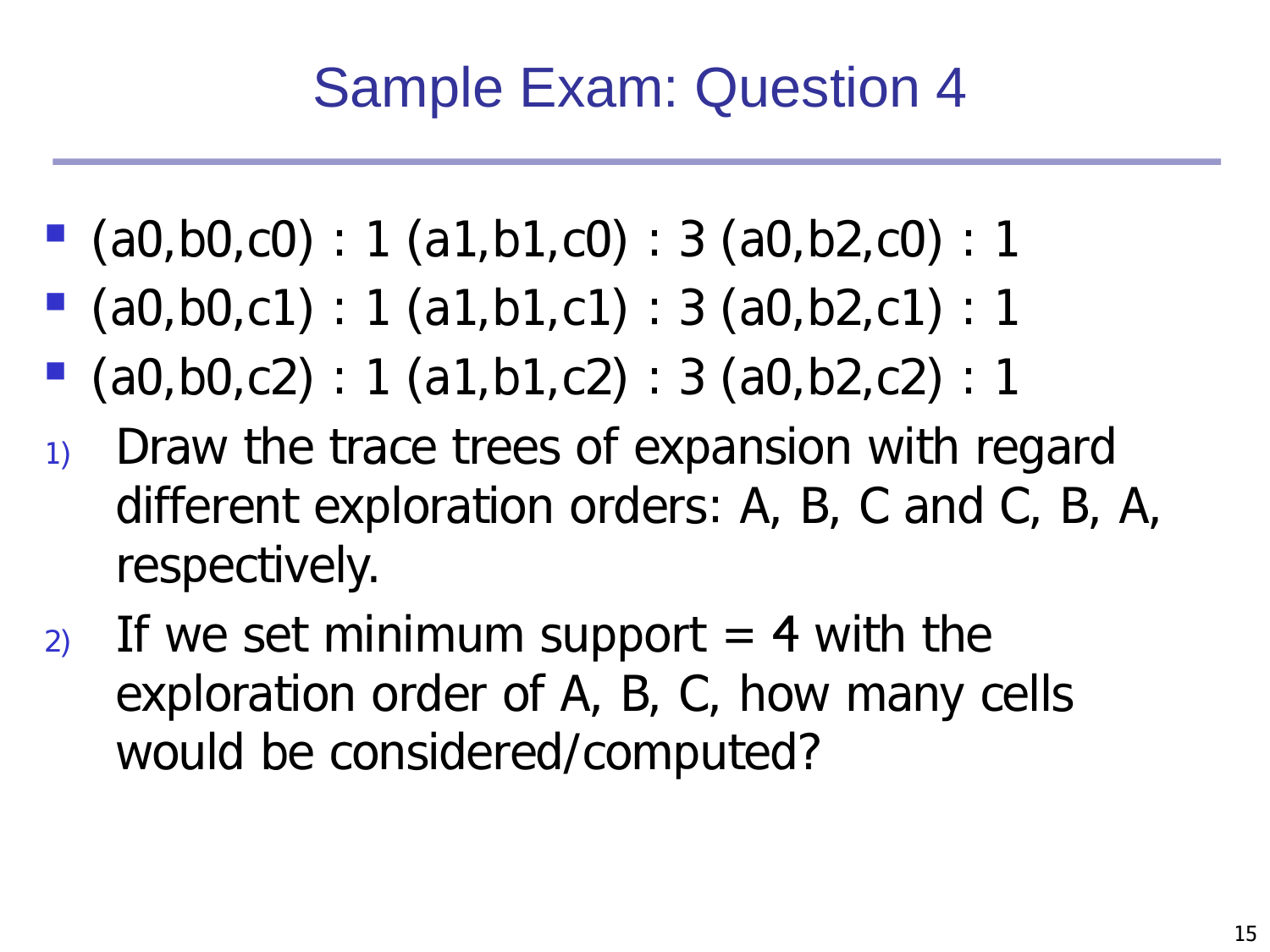

# Sample Exam: Question 4
(a0,b0,c0) : 1 (a1,b1,c0) : 3 (a0,b2,c0) : 1
(a0,b0,c1) : 1 (a1,b1,c1) : 3 (a0,b2,c1) : 1
(a0,b0,c2) : 1 (a1,b1,c2) : 3 (a0,b2,c2) : 1
Draw the trace trees of expansion with regard different exploration orders: A, B, C and C, B, A, respectively.
If we set minimum support = 4 with the exploration order of A, B, C, how many cells would be considered/computed?

15